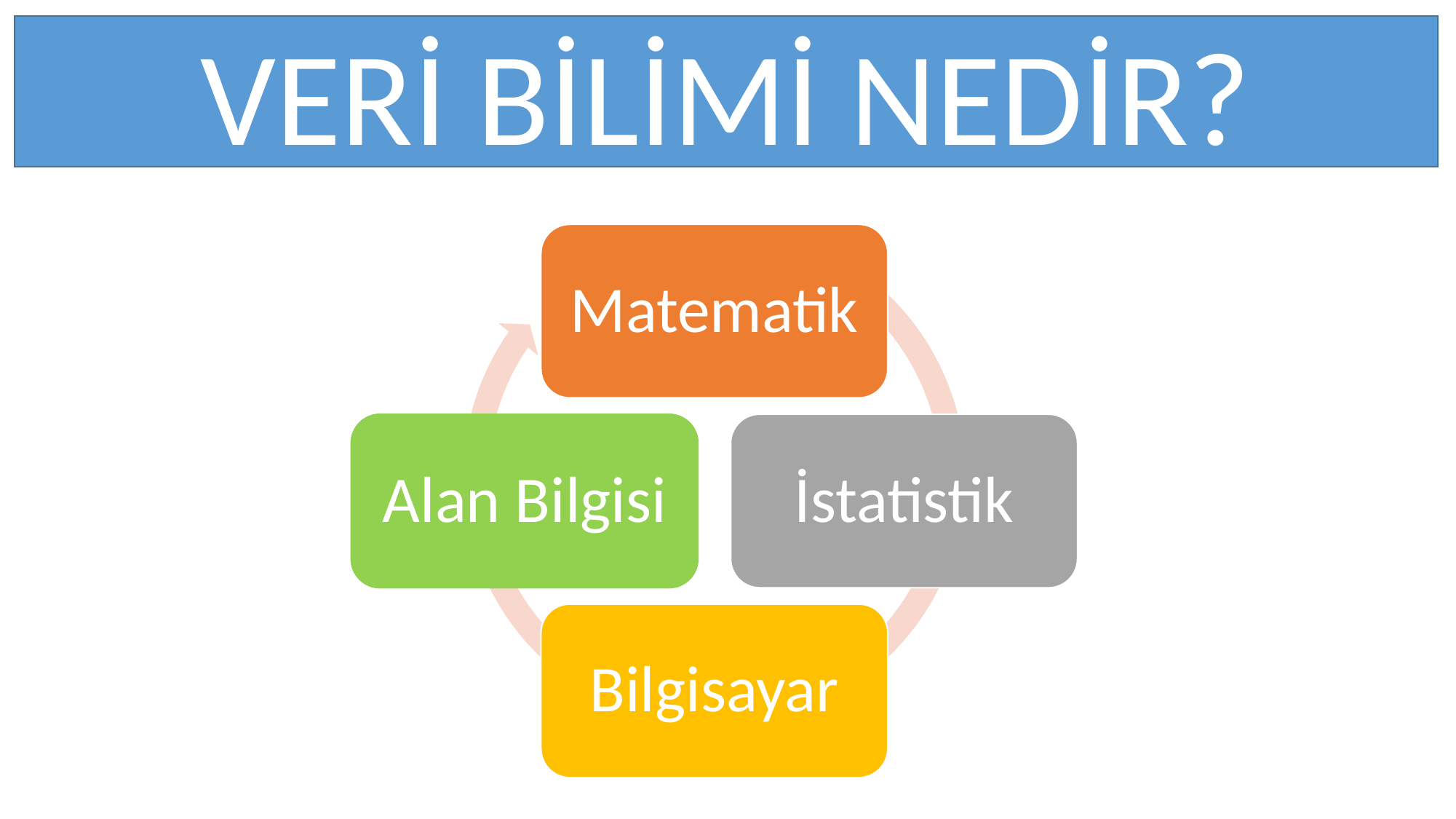

VERİ BİLİMİ NEDİR?

Matematik
Alan Bilgisi
İstatistik
Bilgisayar